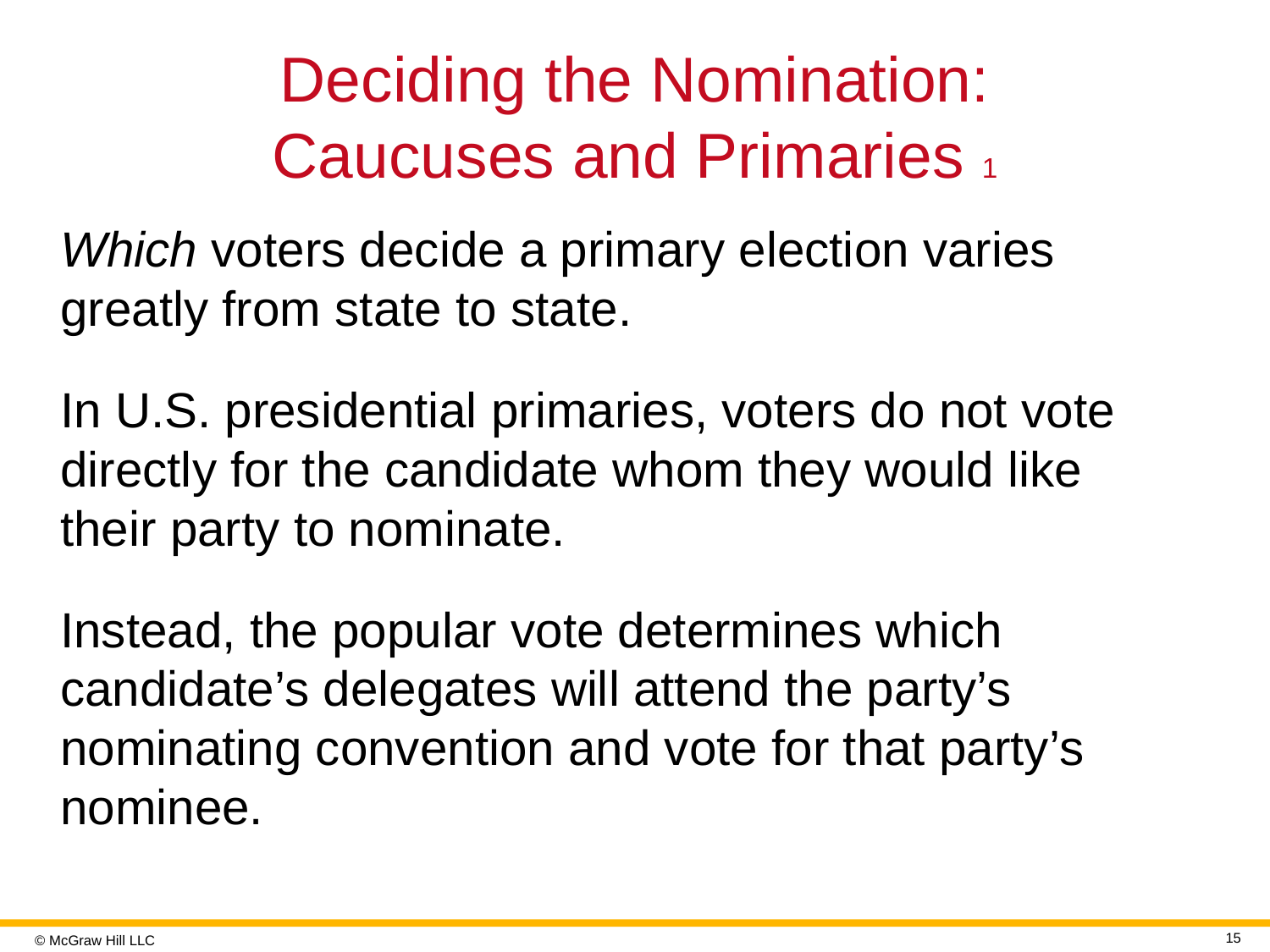

# Deciding the Nomination: Caucuses and Primaries 1
Which voters decide a primary election varies greatly from state to state.
In U.S. presidential primaries, voters do not vote directly for the candidate whom they would like their party to nominate.
Instead, the popular vote determines which candidate’s delegates will attend the party’s nominating convention and vote for that party’s nominee.
15